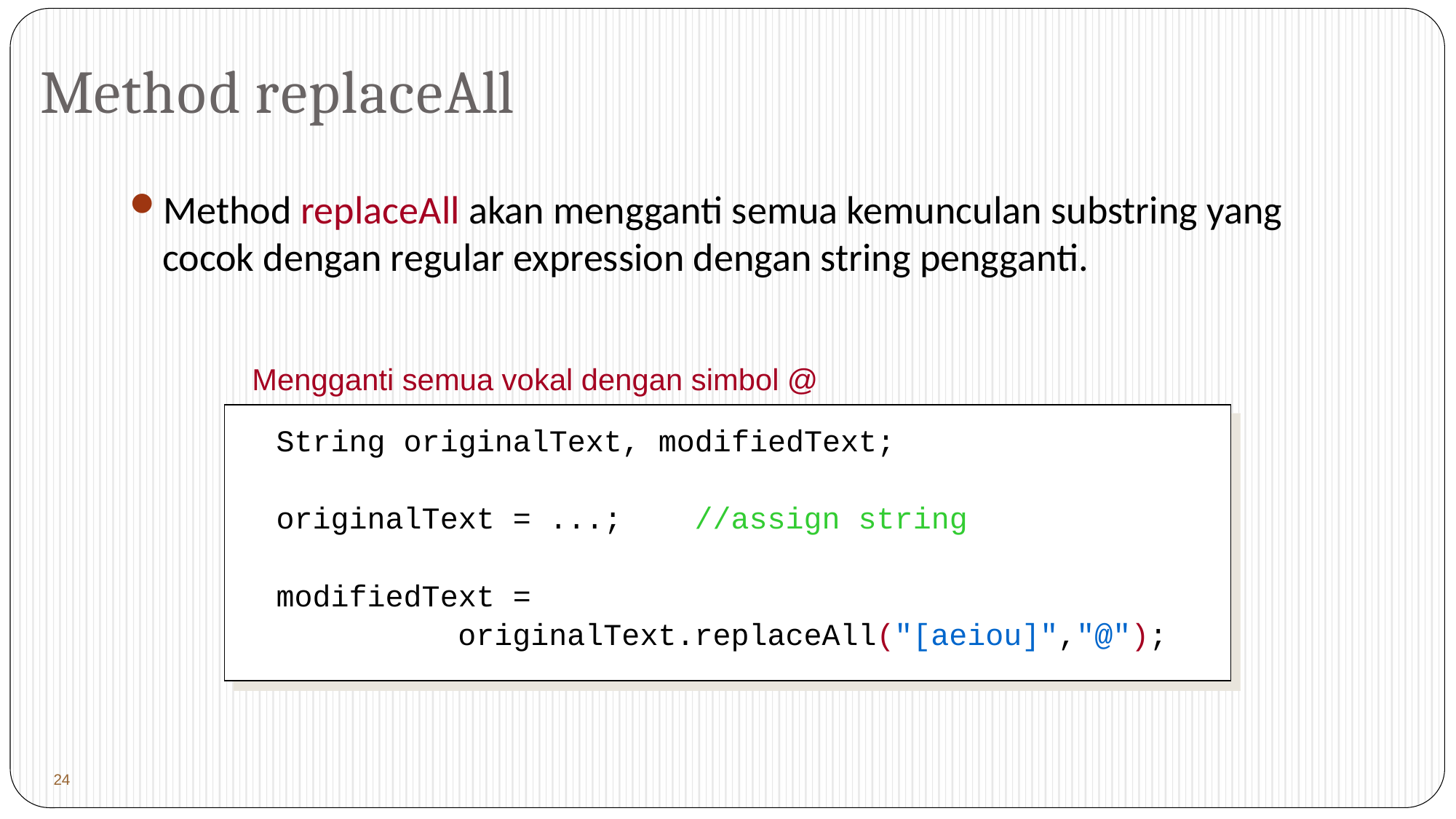

# Method replaceAll
Method replaceAll akan mengganti semua kemunculan substring yang cocok dengan regular expression dengan string pengganti.
Mengganti semua vokal dengan simbol @

String originalText, modifiedText;

originalText = ...;    //assign string

modifiedText =
          originalText.replaceAll("[aeiou]","@");

 24